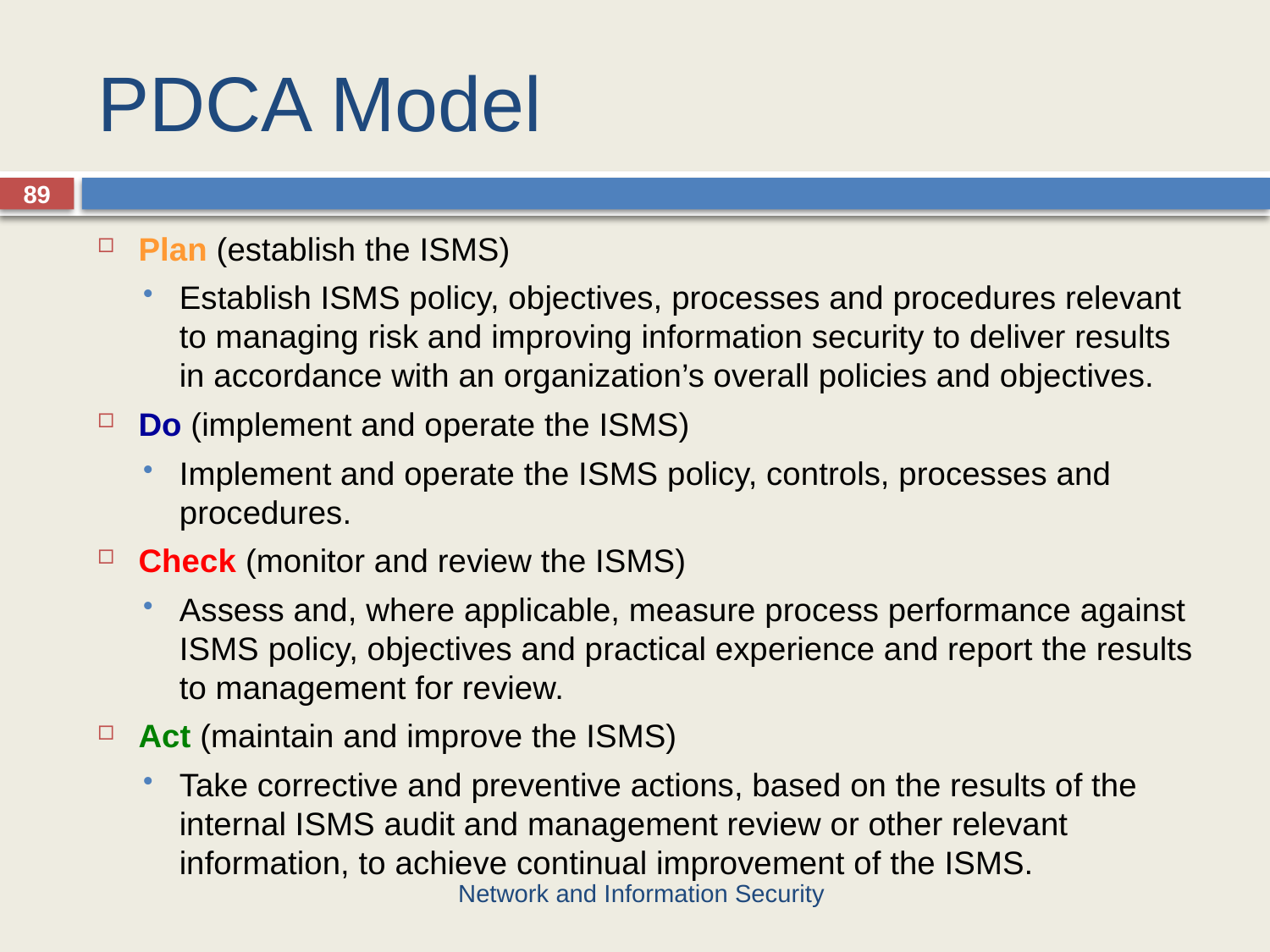

# PDCA Model
89
Plan (establish the ISMS)
Establish ISMS policy, objectives, processes and procedures relevant to managing risk and improving information security to deliver results in accordance with an organization’s overall policies and objectives.
Do (implement and operate the ISMS)
Implement and operate the ISMS policy, controls, processes and procedures.
Check (monitor and review the ISMS)
Assess and, where applicable, measure process performance against ISMS policy, objectives and practical experience and report the results to management for review.
Act (maintain and improve the ISMS)
Take corrective and preventive actions, based on the results of the internal ISMS audit and management review or other relevant information, to achieve continual improvement of the ISMS.

Network and Information Security